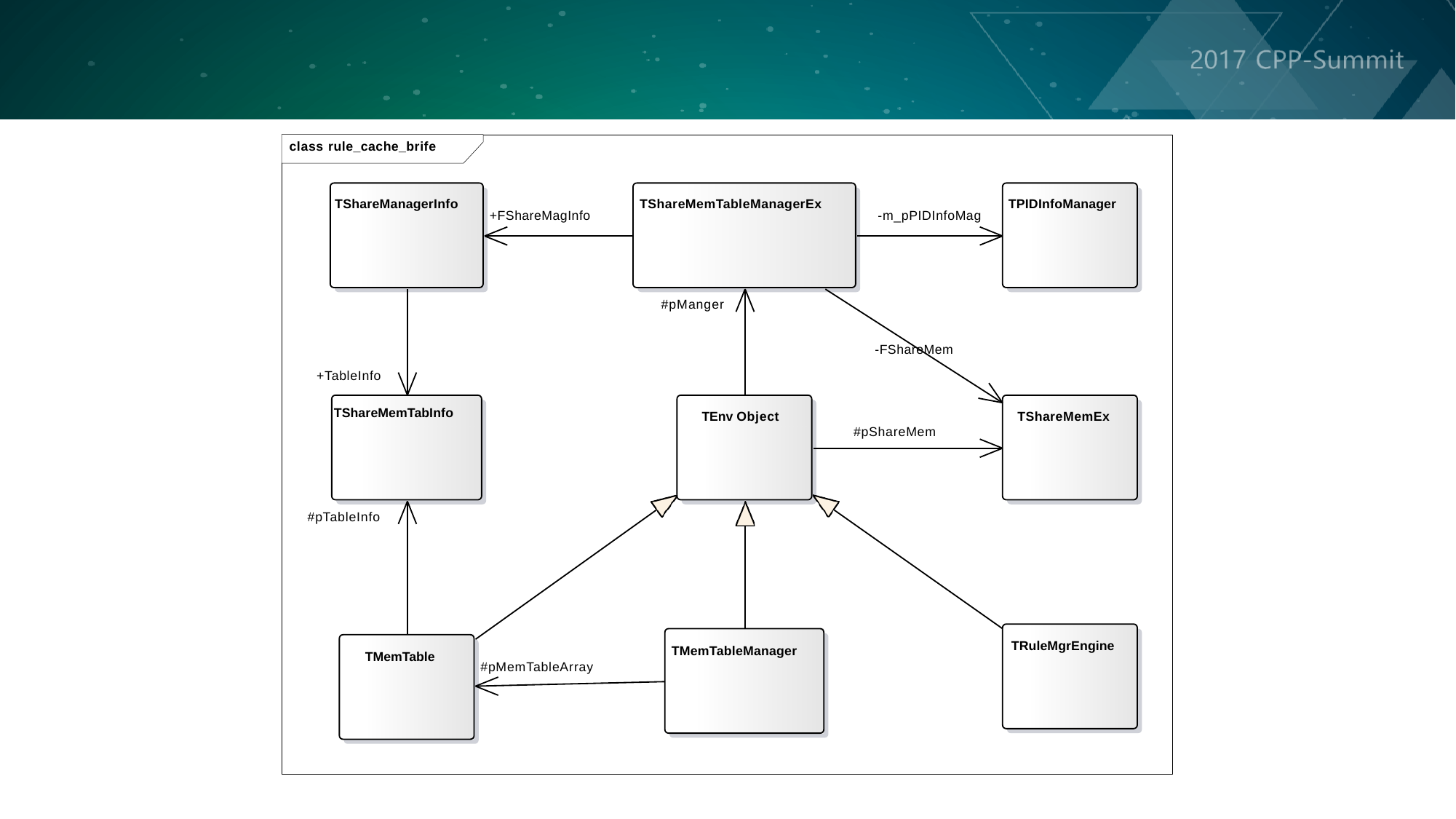

class rule_cache_brife

TShareManagerInfo
TShareMemTableManagerEx
TPIDInfoManager
+FShareMagInfo
-m_pPIDInfoMag

#pManger
-FShareMem
+TableInfo

TShareMemTabInfo

TEnv Object
TShareMemEx
#pShareMem

#pTableInfo

TRuleMgrEngine

TMemTableManager
TMemTable
#pMemTableArray